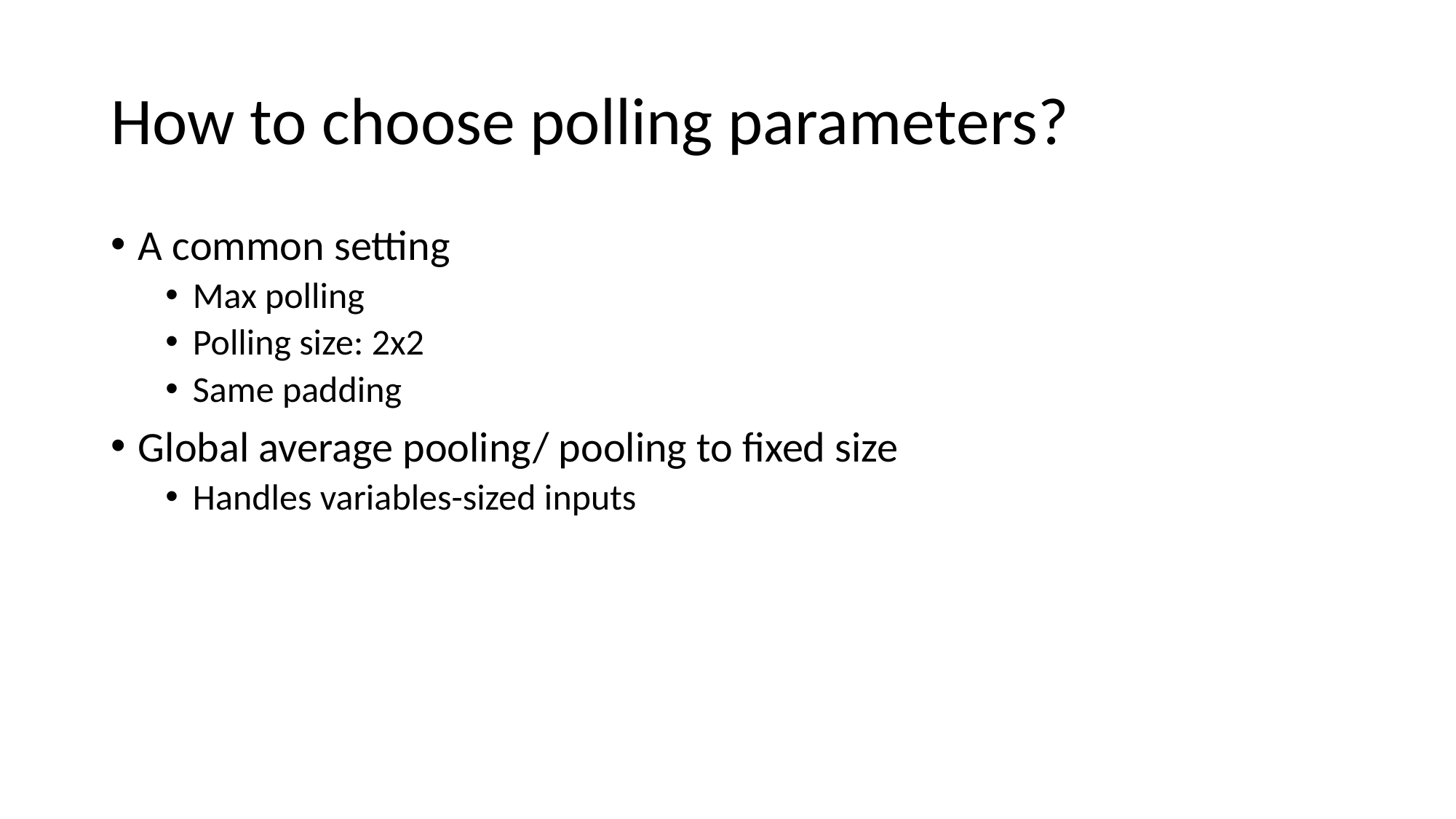

# How to choose polling parameters?
A common setting
Max polling
Polling size: 2x2
Same padding
Global average pooling/ pooling to fixed size
Handles variables-sized inputs